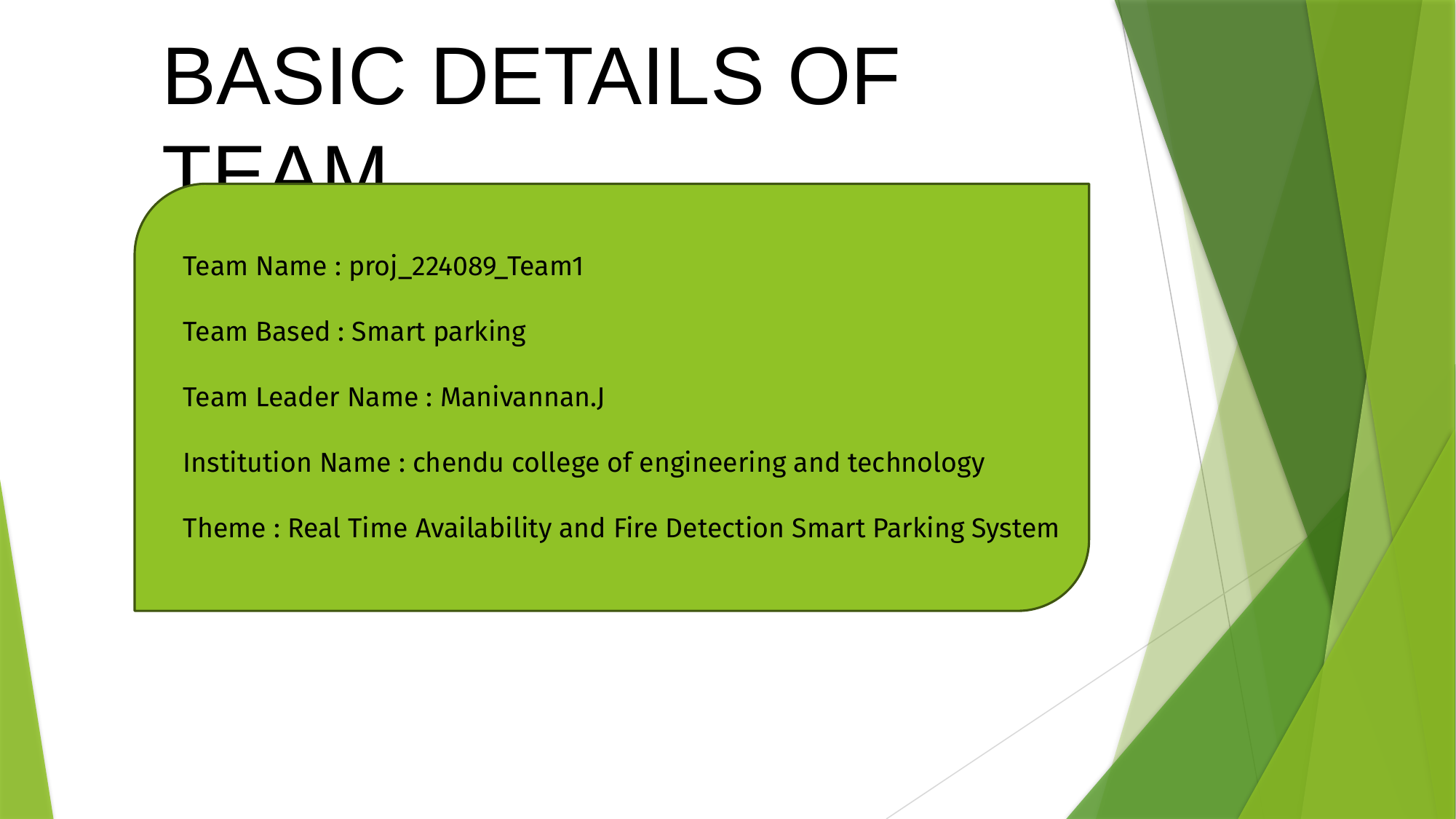

BASIC DETAILS OF TEAM

Team Name : proj_224089_Team1

Team Based : Smart parking

Team Leader Name : Manivannan.J

Institution Name : chendu college of engineering and technology

Theme : Real Time Availability and Fire Detection Smart Parking System